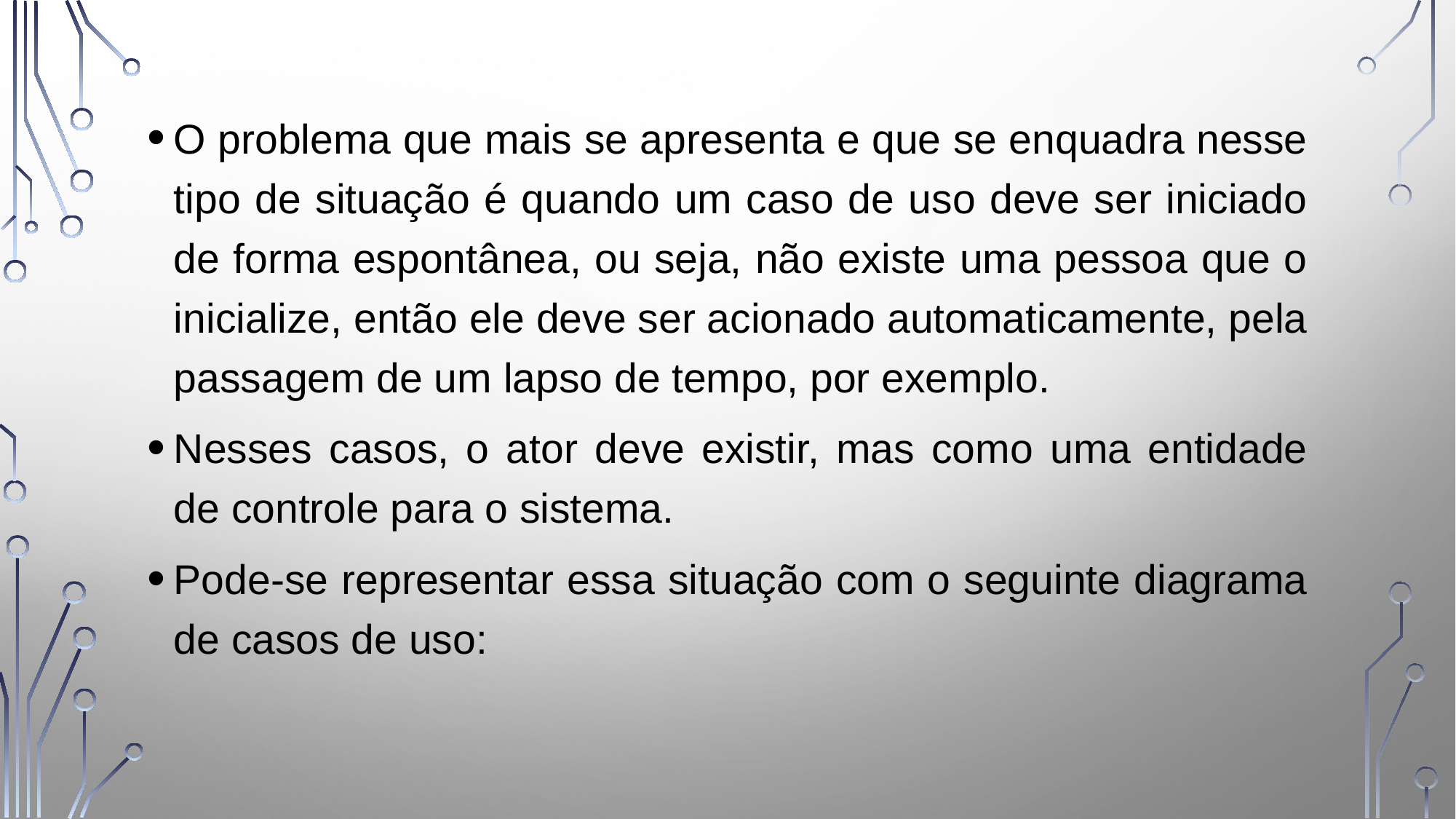

O problema que mais se apresenta e que se enquadra nesse tipo de situação é quando um caso de uso deve ser iniciado de forma espontânea, ou seja, não existe uma pessoa que o inicialize, então ele deve ser acionado automaticamente, pela passagem de um lapso de tempo, por exemplo.
Nesses casos, o ator deve existir, mas como uma entidade de controle para o sistema.
Pode-se representar essa situação com o seguinte diagrama de casos de uso:
19